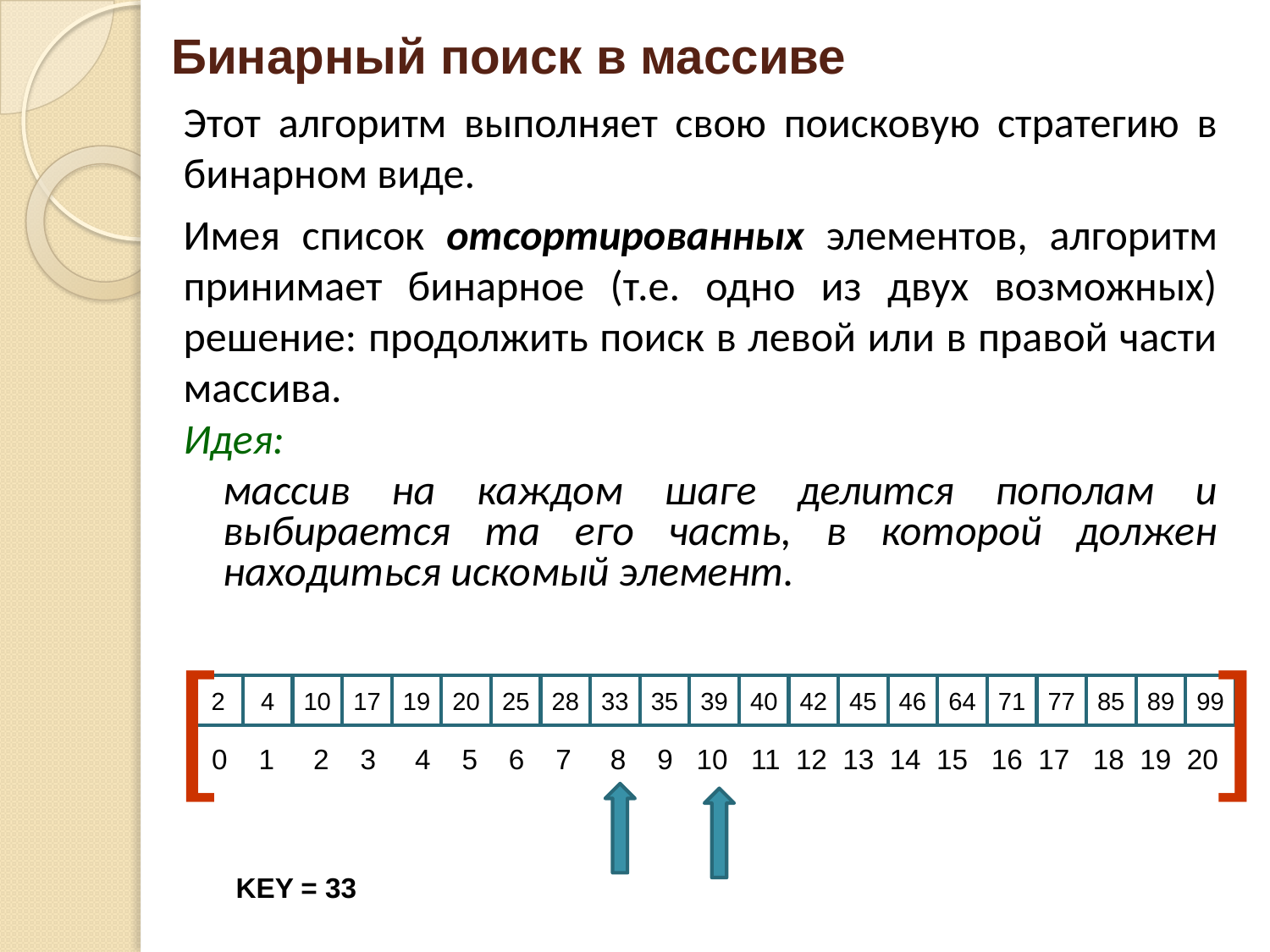

# Бинарный поиск в массиве
Этот алгоритм выполняет свою поисковую стратегию в бинарном виде.
Имея список отсортированных элементов, алгоритм принимает бинарное (т.е. одно из двух возможных) решение: продолжить поиск в левой или в правой части массива.
Идея:
	массив на каждом шаге делится пополам и выбирается та его часть, в которой должен находиться искомый элемент.

[
]
2
4
10
17
19
20
25
28
33
35
39
40
42
45
46
64
71
77
85
89
99
  0    1     2    3     4    5    6    7     8    9   10   11  12  13  14  15   16  17   18  19  20

KEY = 33